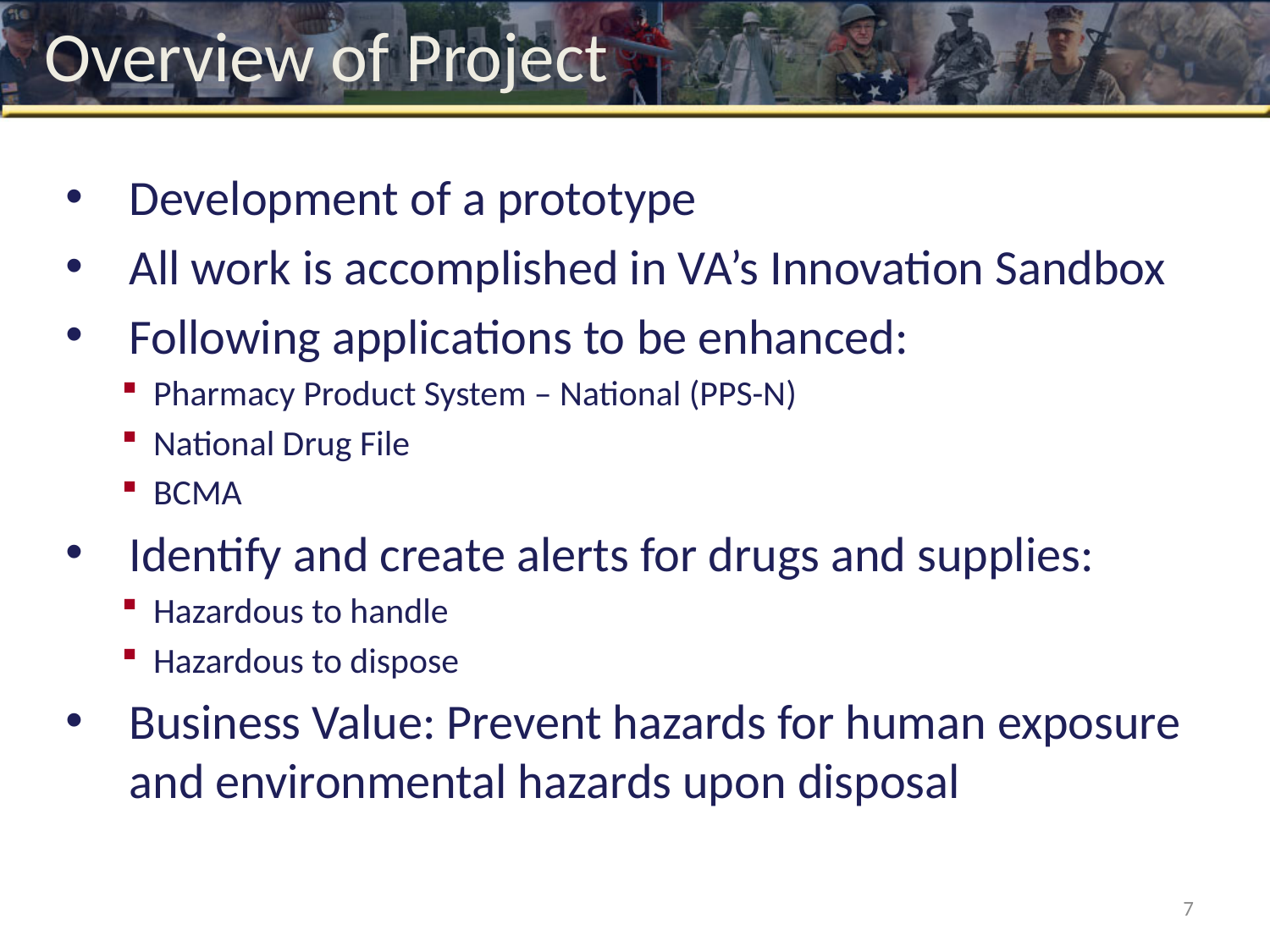

# Overview of Project
Development of a prototype
All work is accomplished in VA’s Innovation Sandbox
Following applications to be enhanced:
Pharmacy Product System – National (PPS-N)
National Drug File
BCMA
Identify and create alerts for drugs and supplies:
Hazardous to handle
Hazardous to dispose
Business Value: Prevent hazards for human exposure and environmental hazards upon disposal

7